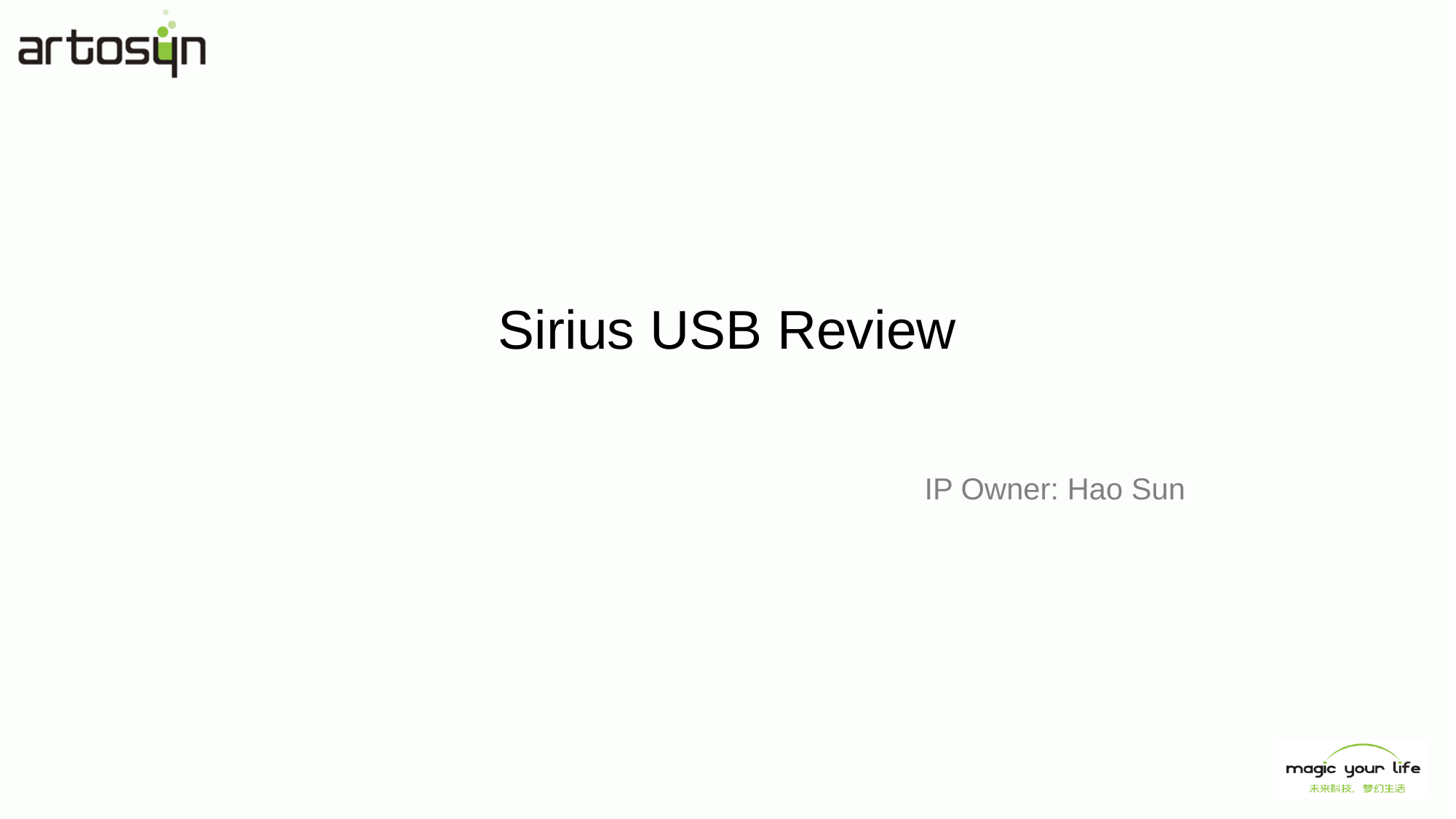

# Sirius USB Review
IP Owner: Hao Sun